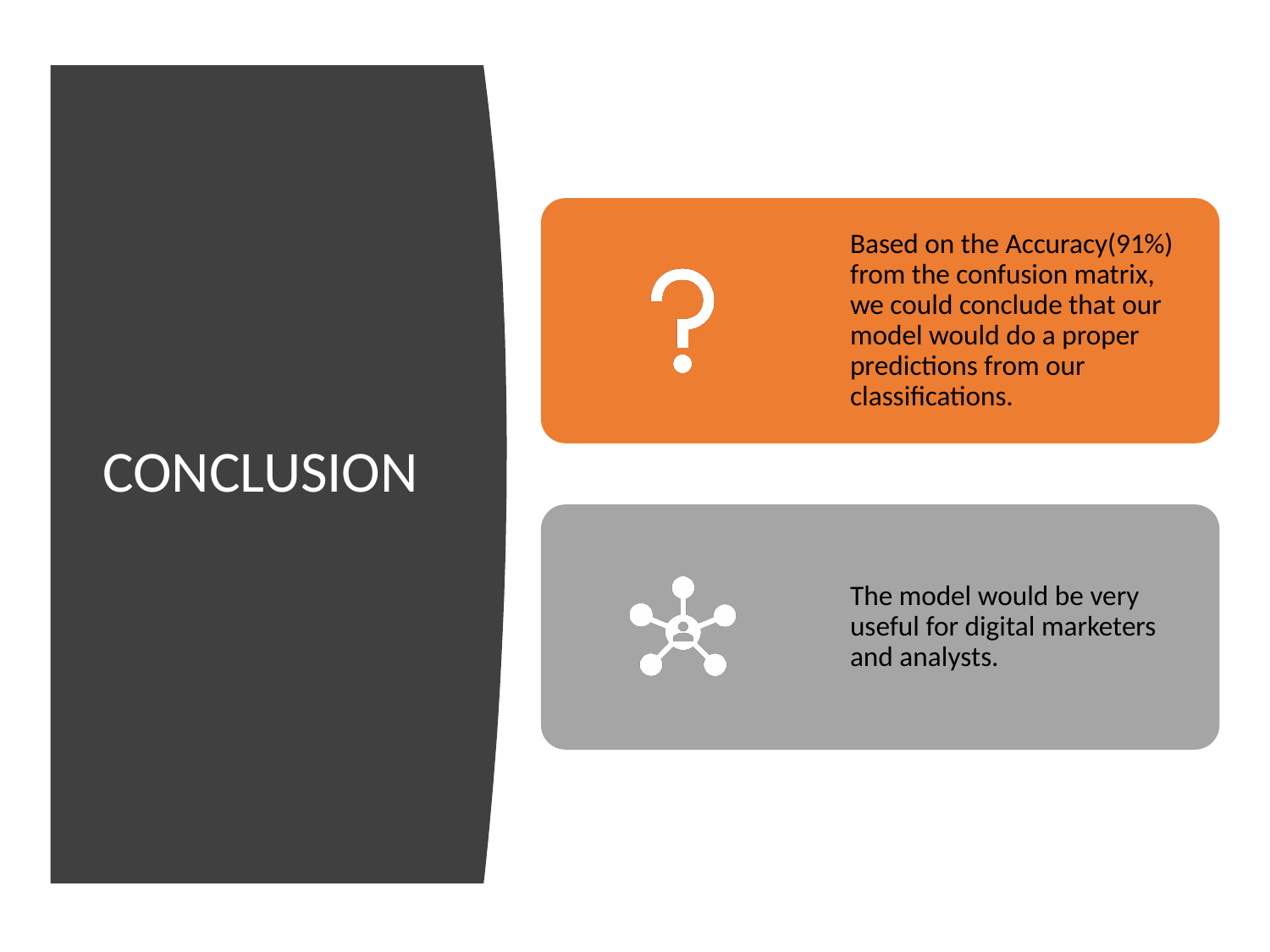

Based on the Accuracy(91%) from the confusion matrix, we could conclude that our model would do a proper predictions from our classifications.
The model would be very useful for digital marketers and analysts.

# CONCLUSION